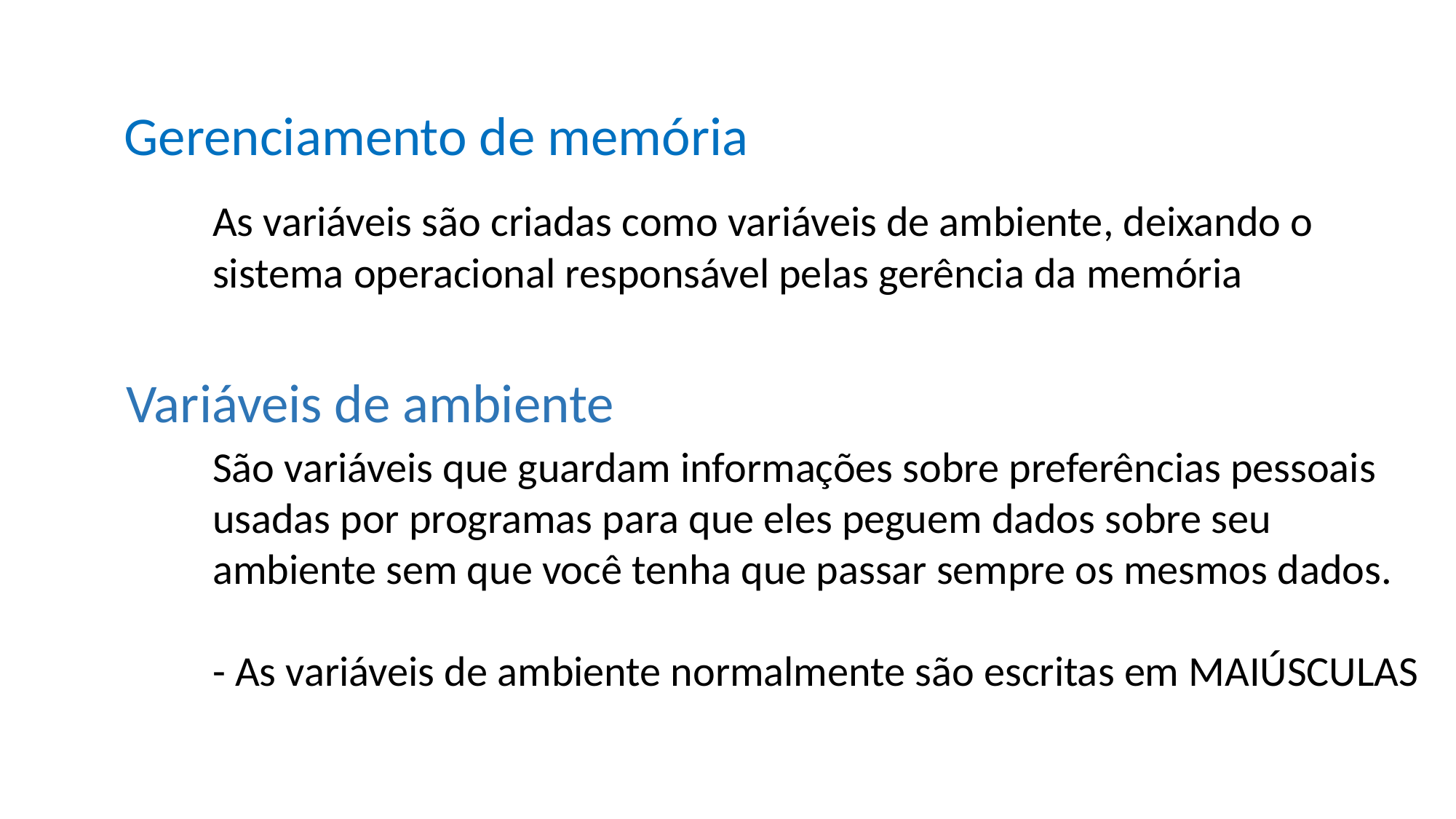

Gerenciamento de memória
As variáveis são criadas como variáveis de ambiente, deixando o sistema operacional responsável pelas gerência da memória

Variáveis de ambiente
São variáveis que guardam informações sobre preferências pessoais usadas por programas para que eles peguem dados sobre seu ambiente sem que você tenha que passar sempre os mesmos dados.

- As variáveis de ambiente normalmente são escritas em MAIÚSCULAS